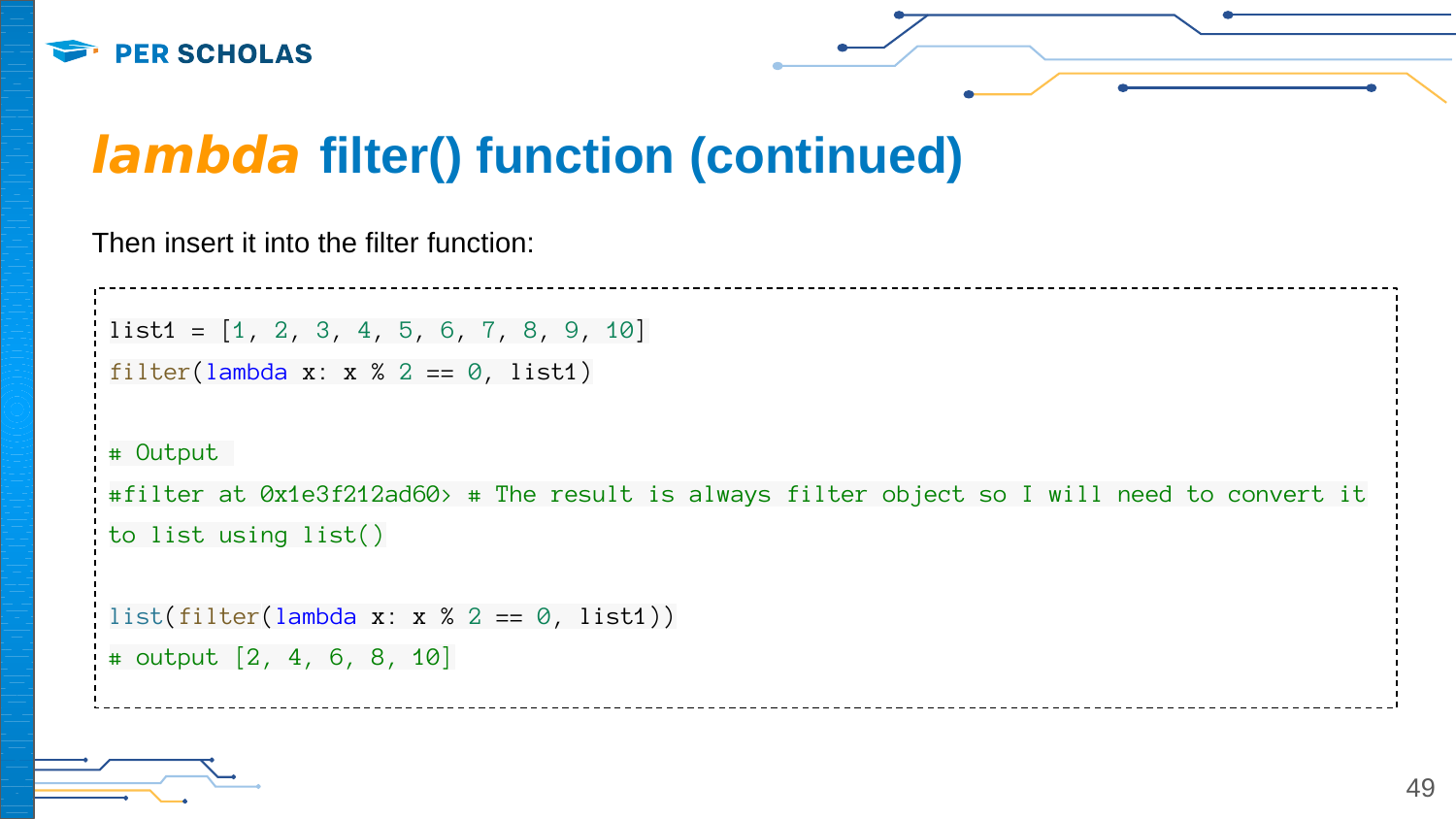

# lambda filter() function (continued)
Then insert it into the filter function:
list1 = [1, 2, 3, 4, 5, 6, 7, 8, 9, 10]
filter(lambda x: x % 2 == 0, list1)

# Output
#filter at 0x1e3f212ad60> # The result is always filter object so I will need to convert it to list using list()

list(filter(lambda x: x % 2 == 0, list1))
# output [2, 4, 6, 8, 10]
49